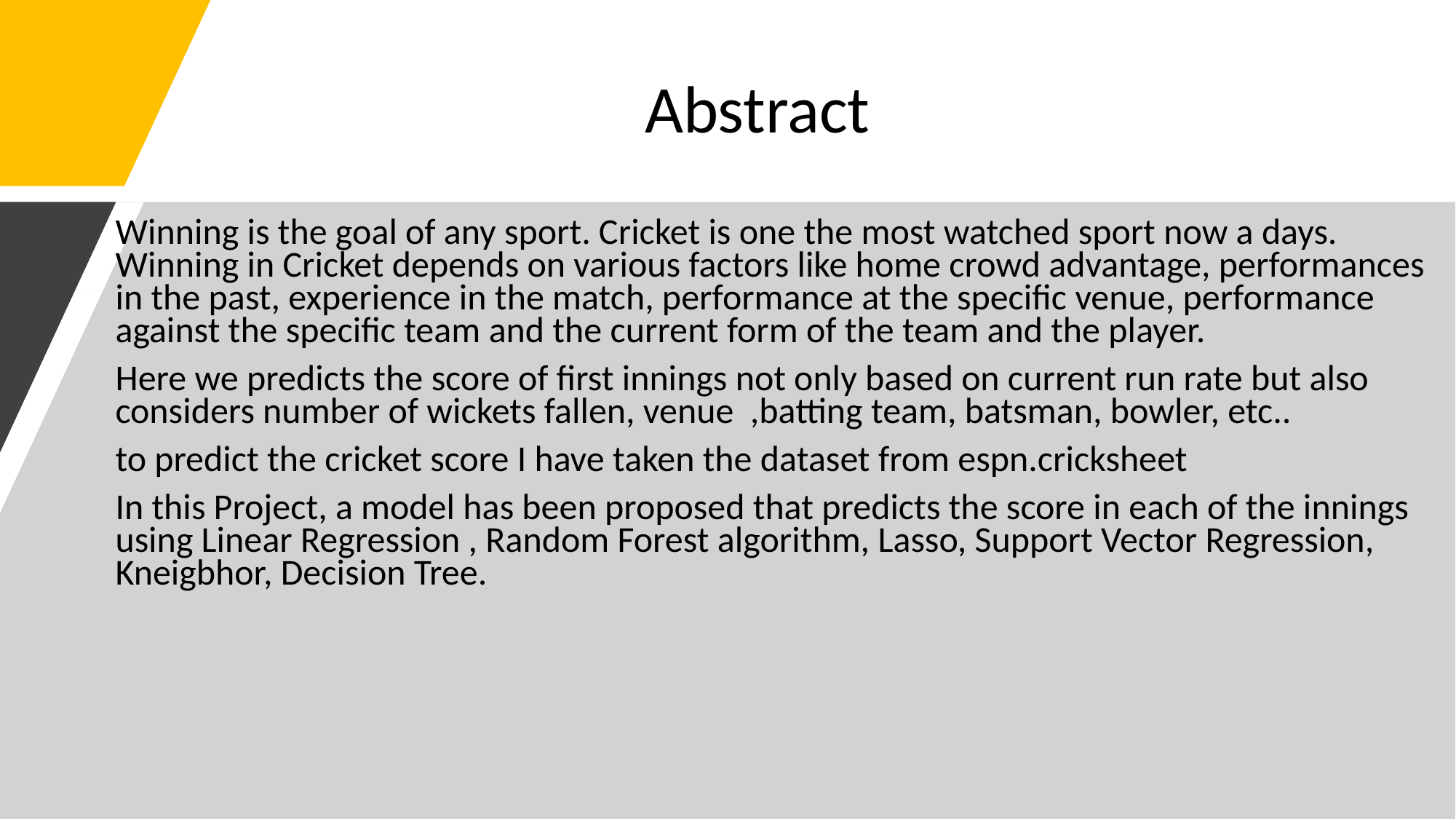

# Abstract

Winning is the goal of any sport. Cricket is one the most watched sport now a days. Winning in Cricket depends on various factors like home crowd advantage, performances in the past, experience in the match, performance at the specific venue, performance against the specific team and the current form of the team and the player.
Here we predicts the score of first innings not only based on current run rate but also considers number of wickets fallen, venue  ,batting team, batsman, bowler, etc..
to predict the cricket score I have taken the dataset from espn.cricksheet
In this Project, a model has been proposed that predicts the score in each of the innings using Linear Regression , Random Forest algorithm, Lasso, Support Vector Regression, Kneigbhor, Decision Tree.